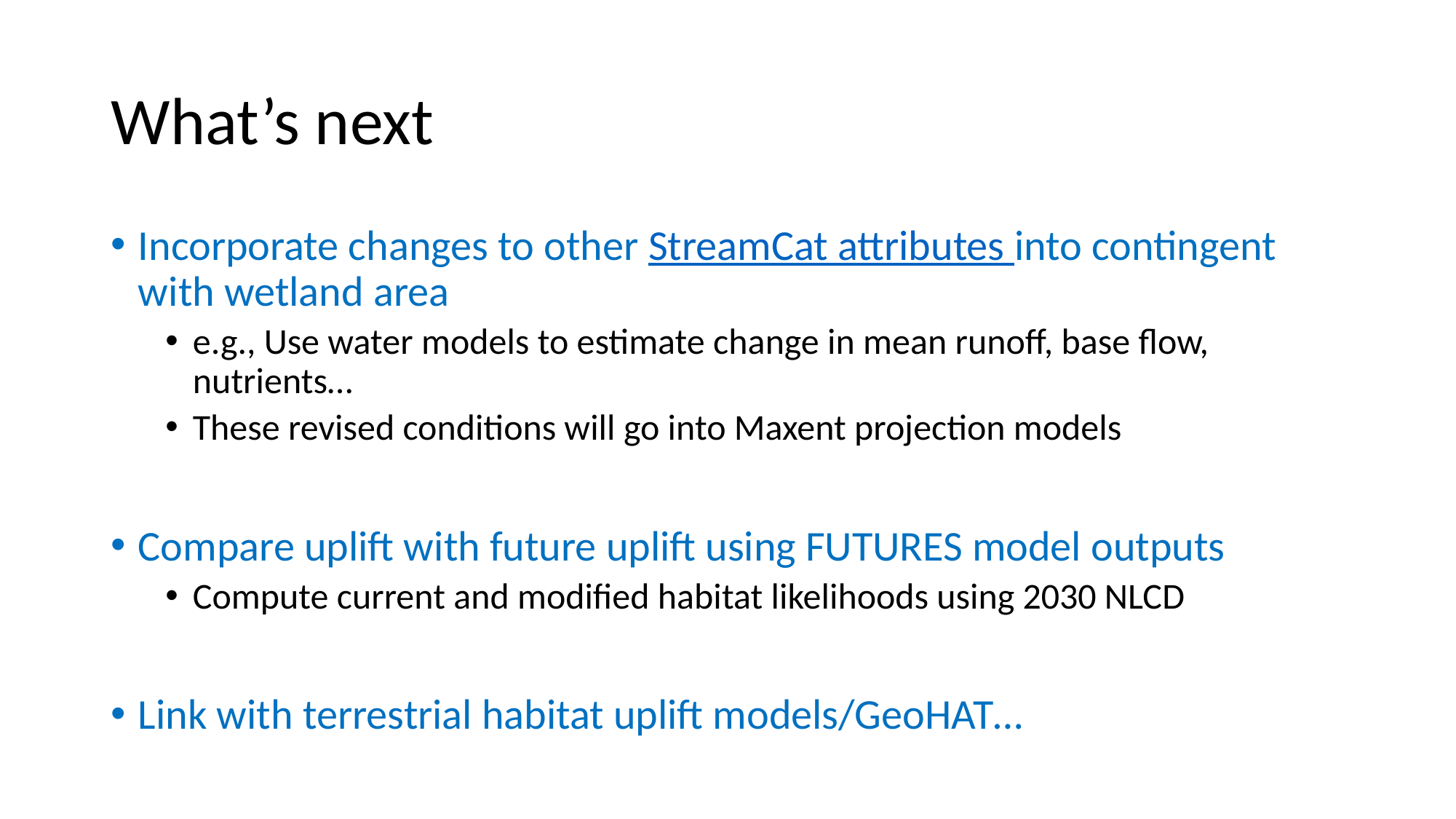

# What’s next
Incorporate changes to other StreamCat attributes into contingent with wetland area
e.g., Use water models to estimate change in mean runoff, base flow, nutrients…
These revised conditions will go into Maxent projection models

Compare uplift with future uplift using FUTURES model outputs
Compute current and modified habitat likelihoods using 2030 NLCD

Link with terrestrial habitat uplift models/GeoHAT…